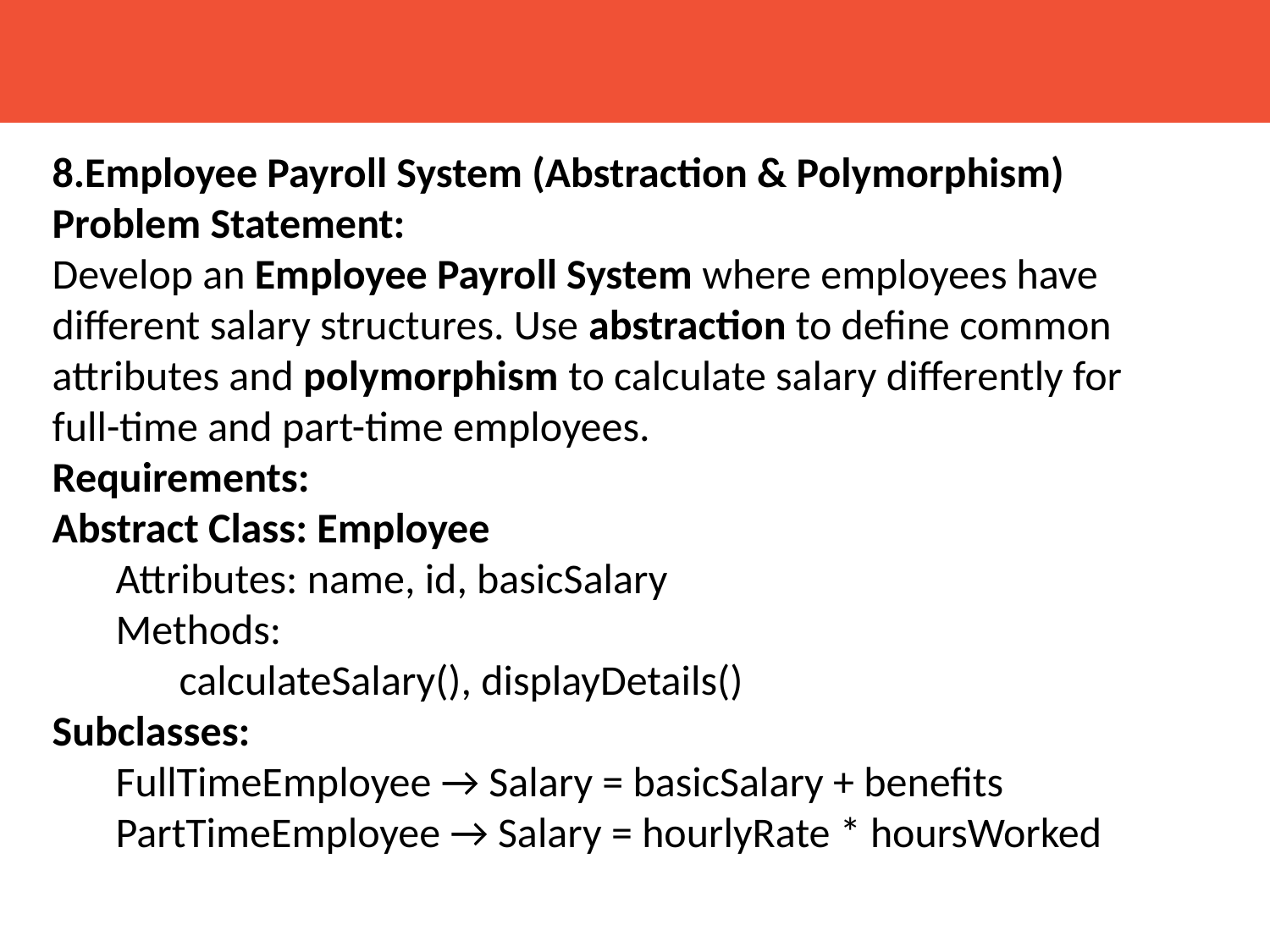

8.Employee Payroll System (Abstraction & Polymorphism)
Problem Statement:
Develop an Employee Payroll System where employees have different salary structures. Use abstraction to define common attributes and polymorphism to calculate salary differently for full-time and part-time employees.
Requirements:
Abstract Class: Employee
Attributes: name, id, basicSalary
Methods:
calculateSalary(), displayDetails()
Subclasses:
FullTimeEmployee → Salary = basicSalary + benefits
PartTimeEmployee → Salary = hourlyRate * hoursWorked